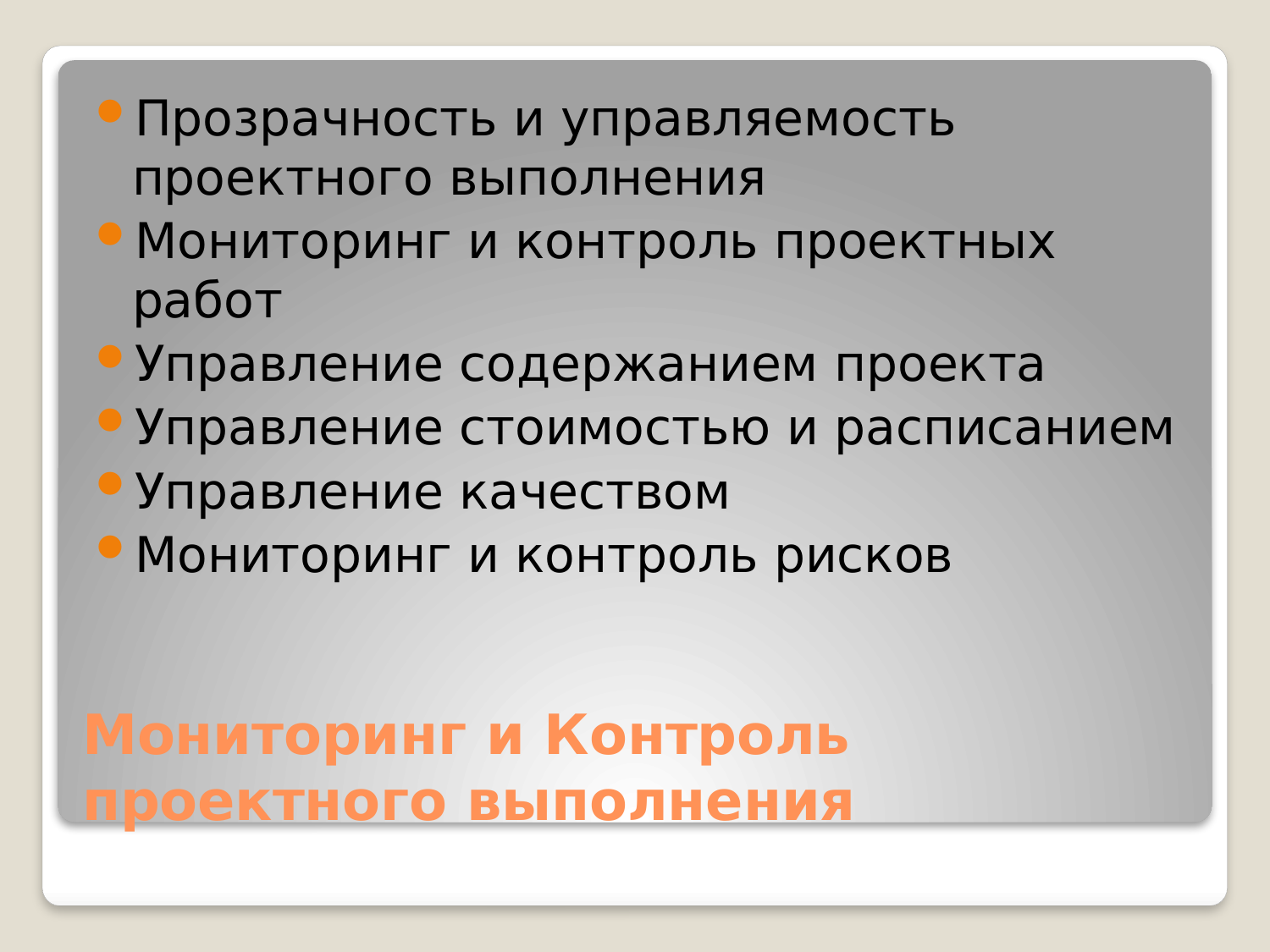

Прозрачность и управляемость проектного выполнения
Мониторинг и контроль проектных работ
Управление содержанием проекта
Управление стоимостью и расписанием
Управление качеством
Мониторинг и контроль рисков

# Мониторинг и Контроль проектного выполнения